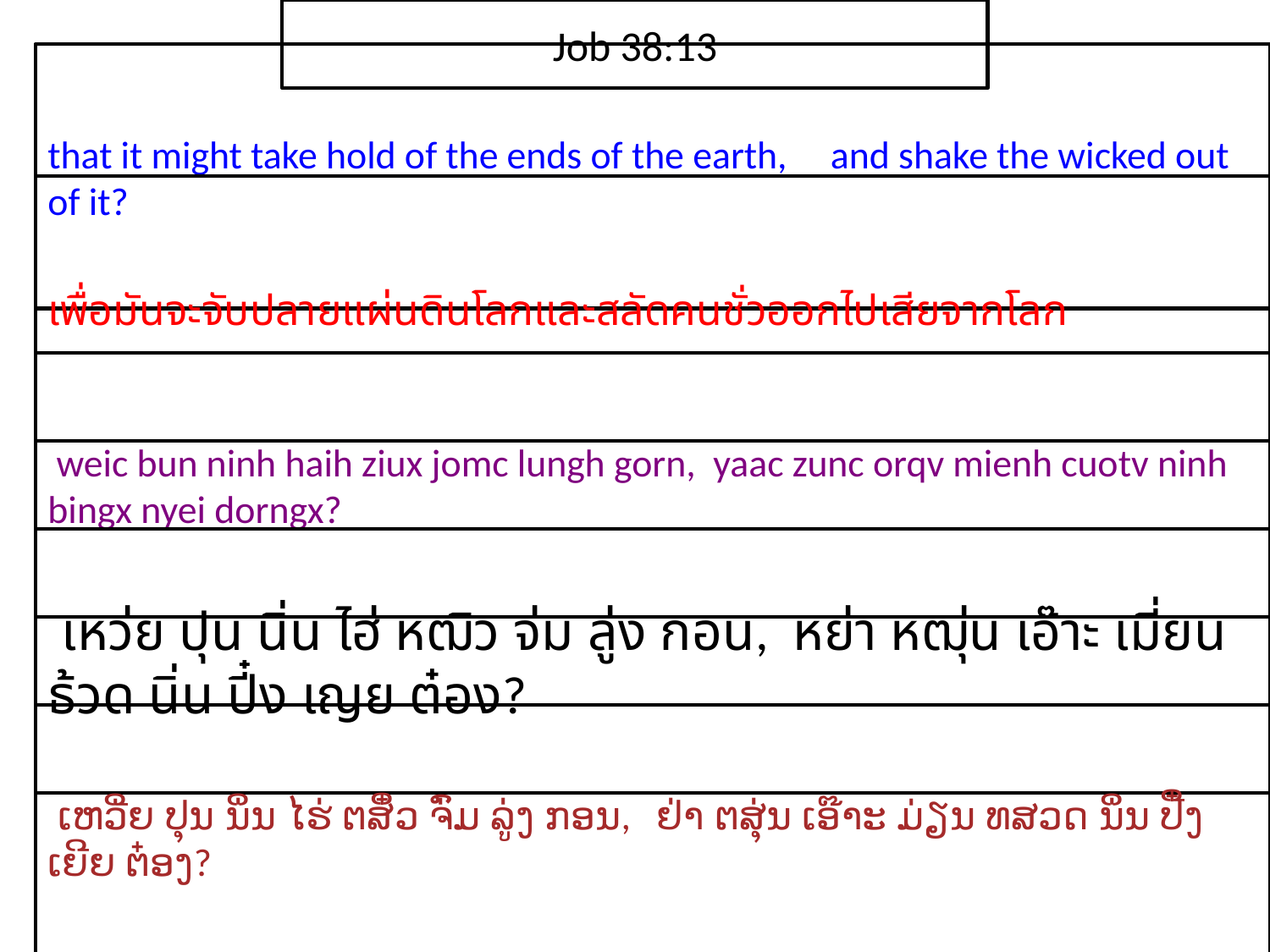

Job 38:13
that it might take hold of the ends of the earth,     and shake the wicked out of it?
เพื่อ​มัน​จะ​จับ​ปลาย​แผ่นดิน​โลกและ​สลัด​คน​ชั่ว​ออกไป​เสีย​จาก​โลก
 weic bun ninh haih ziux jomc lungh gorn,  yaac zunc orqv mienh cuotv ninh bingx nyei dorngx?
 เหว่ย ปุน นิ่น ไฮ่ หฒิว จ่ม ลู่ง กอน,  หย่า หฒุ่น เอ๊าะ เมี่ยน ธ้วด นิ่น ปี๋ง เญย ต๋อง?
 ເຫວີ່ຍ ປຸນ ນິ່ນ ໄຮ່ ຕສິ໋ວ ຈົ່ມ ລູ່ງ ກອນ,   ຢ່າ ຕສຸ່ນ ເອ໊າະ ມ່ຽນ ທສວດ ນິ່ນ ປີ໋ງ ເຍີຍ ຕ໋ອງ?